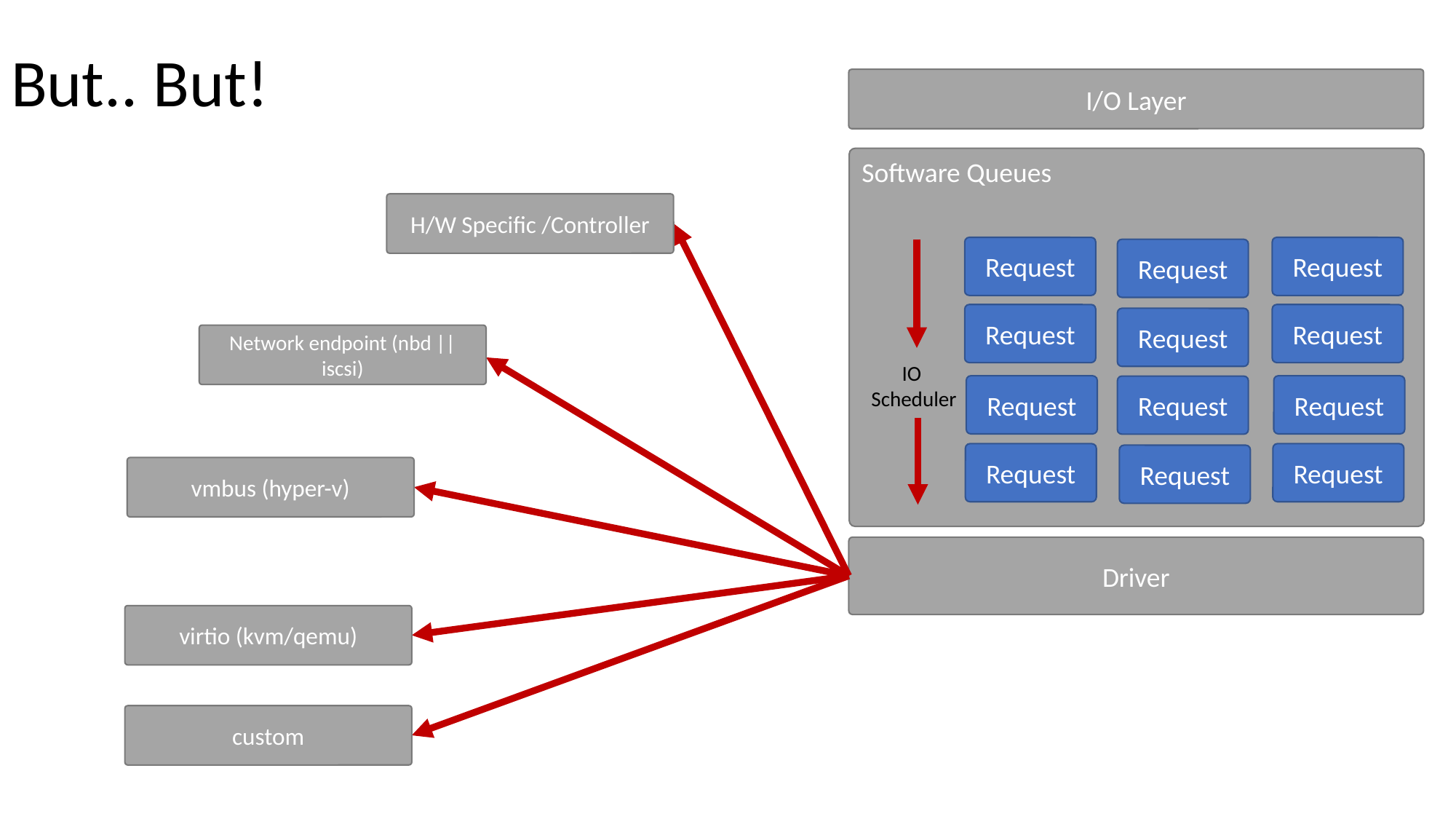

# But.. But!
I/O Layer
Software Queues
H/W Specific /Controller
Request
Request
Request
Request
Request
Request
Network endpoint (nbd || iscsi)
IO
Scheduler
Request
Request
Request
Request
Request
Request
vmbus (hyper-v)

Driver
virtio (kvm/qemu)
custom